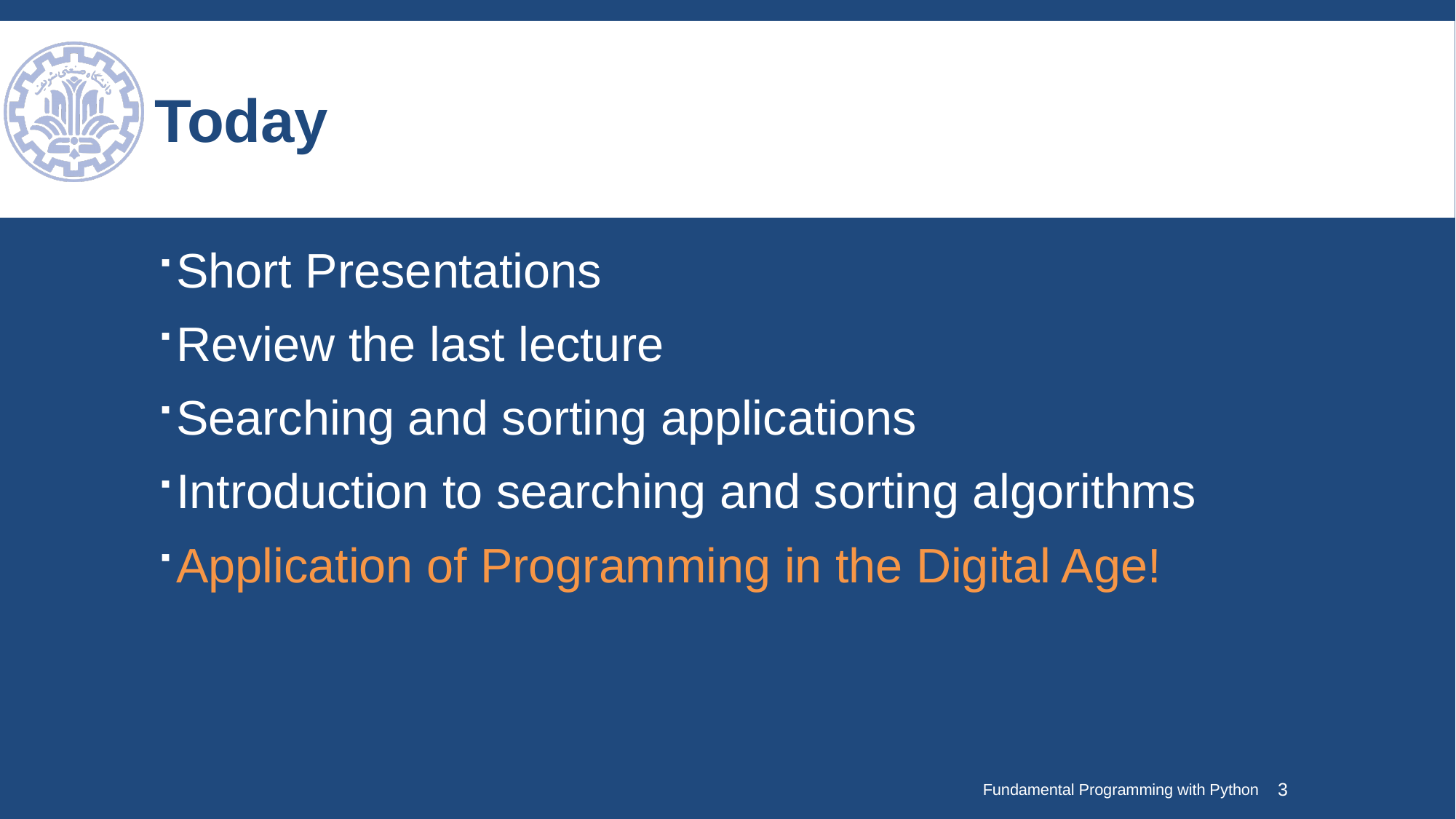

# Today
Short Presentations
Review the last lecture
Searching and sorting applications
Introduction to searching and sorting algorithms
Application of Programming in the Digital Age!
Fundamental Programming with Python
3